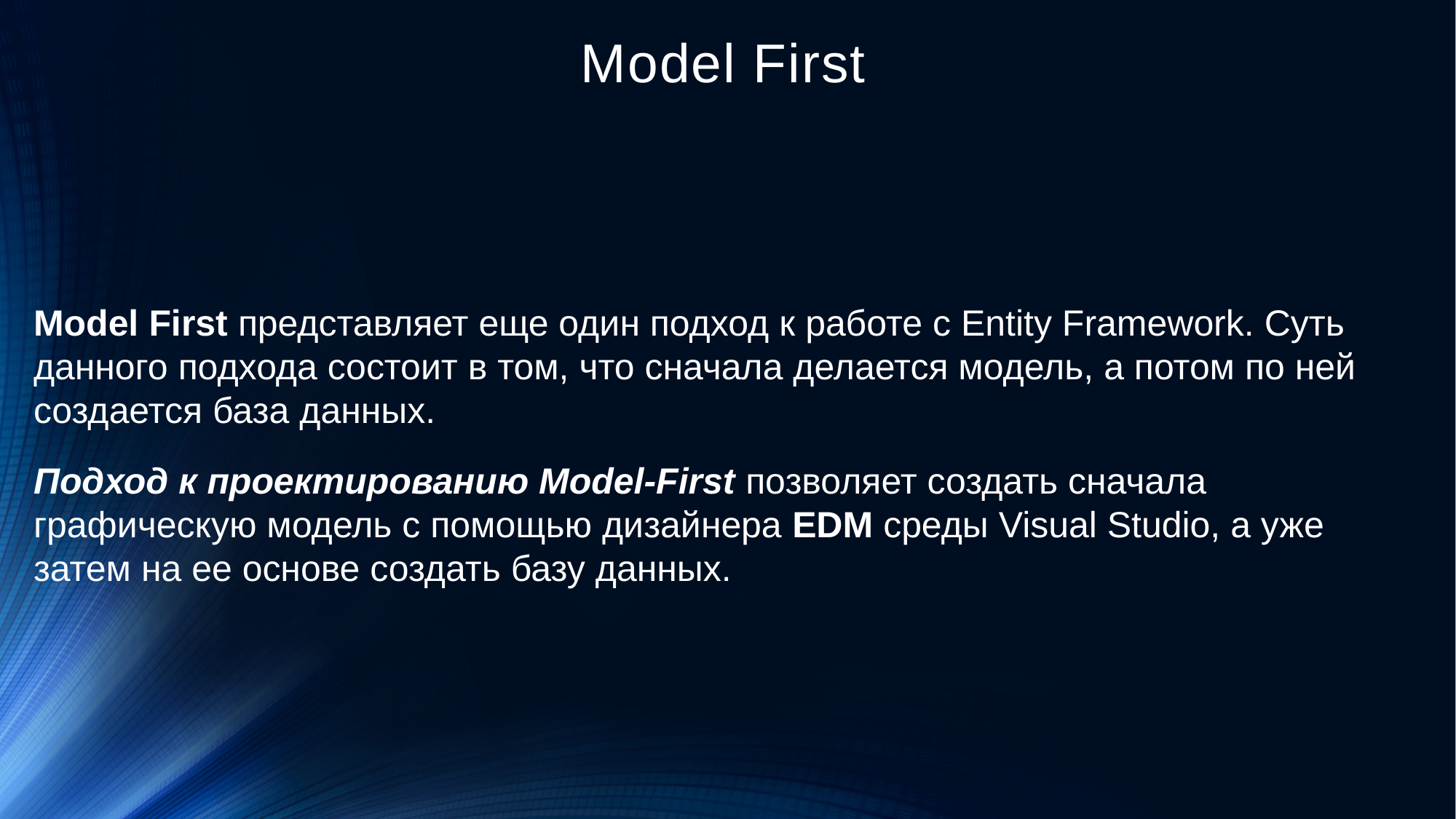

# Model First
Model First представляет еще один подход к работе с Entity Framework. Суть данного подхода состоит в том, что сначала делается модель, а потом по ней создается база данных.
Подход к проектированию Model-First позволяет создать сначала графическую модель с помощью дизайнера EDM среды Visual Studio, а уже затем на ее основе создать базу данных.